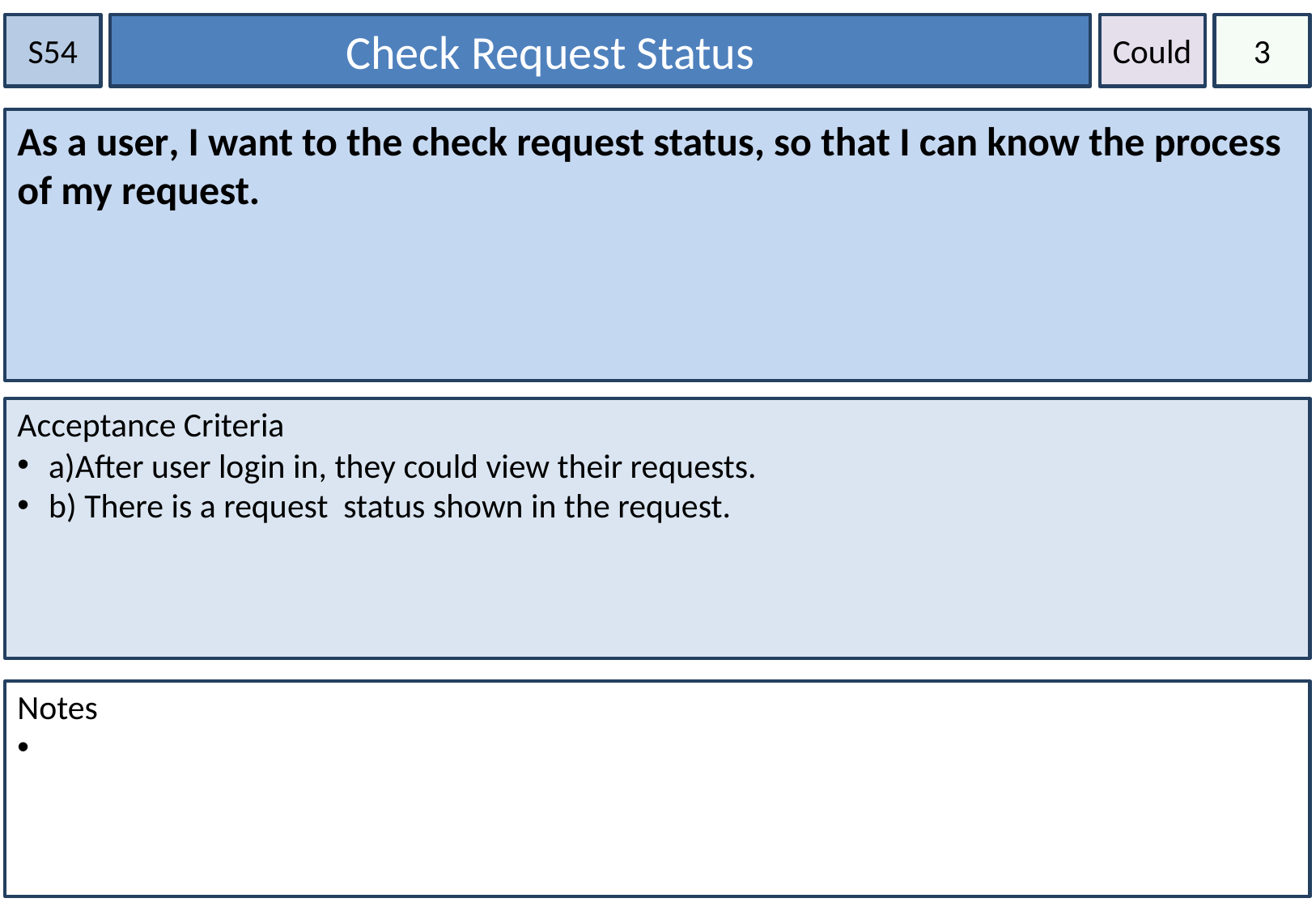

S54
                 Check Request Status
Could
3
As a user, I want to the check request status, so that I can know the process of my request.
Acceptance Criteria
 a)After user login in, they could view their requests.
 b) There is a request  status shown in the request.
Notes